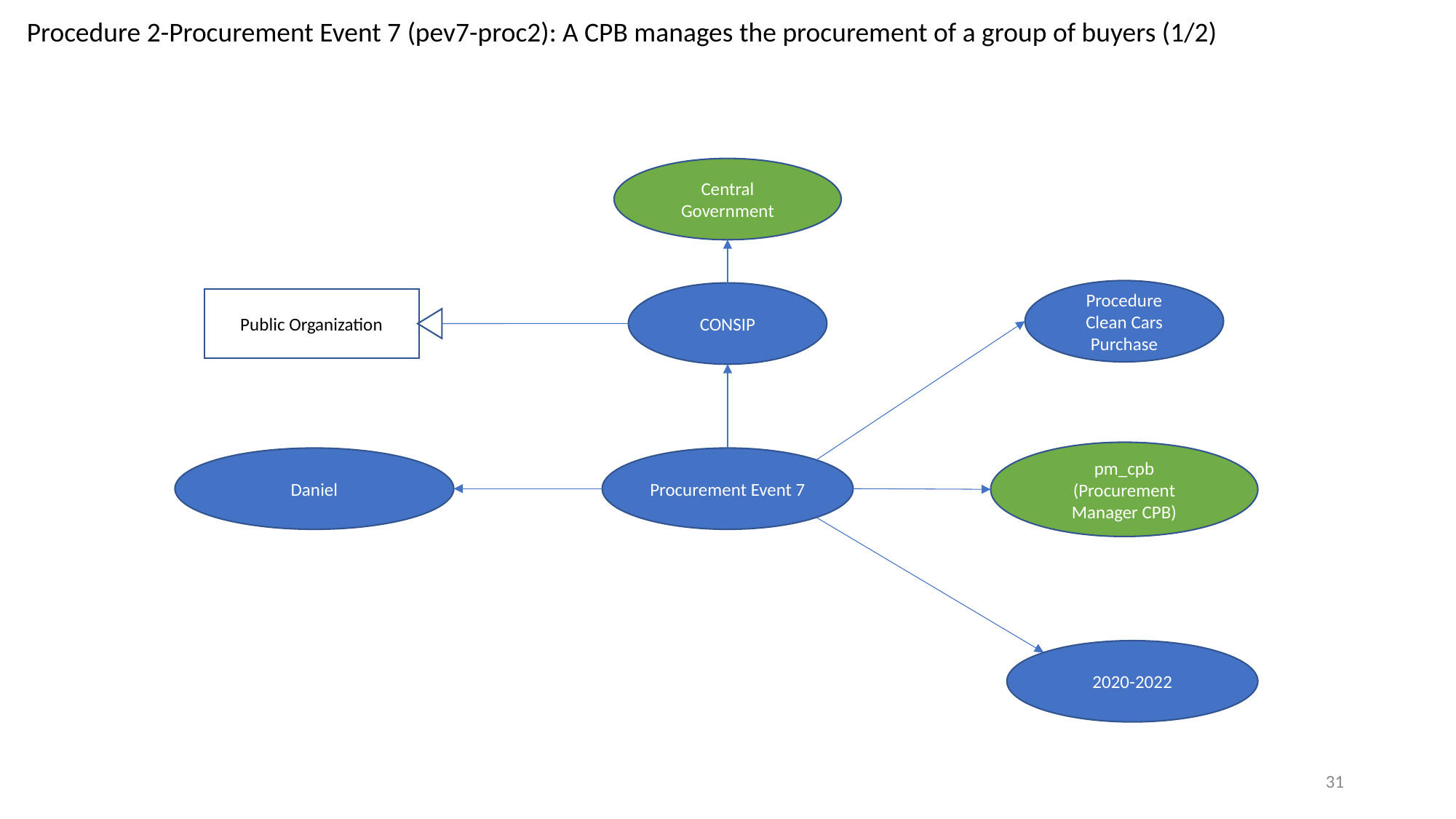

Procedure 2-Procurement Event 7 (pev7-proc2): A CPB manages the procurement of a group of buyers (1/2)
Central Government
Procedure
Clean Cars Purchase
CONSIP
Public Organization

pm_cpb
(Procurement Manager CPB)
Daniel
Procurement Event 7
2020-2022
31